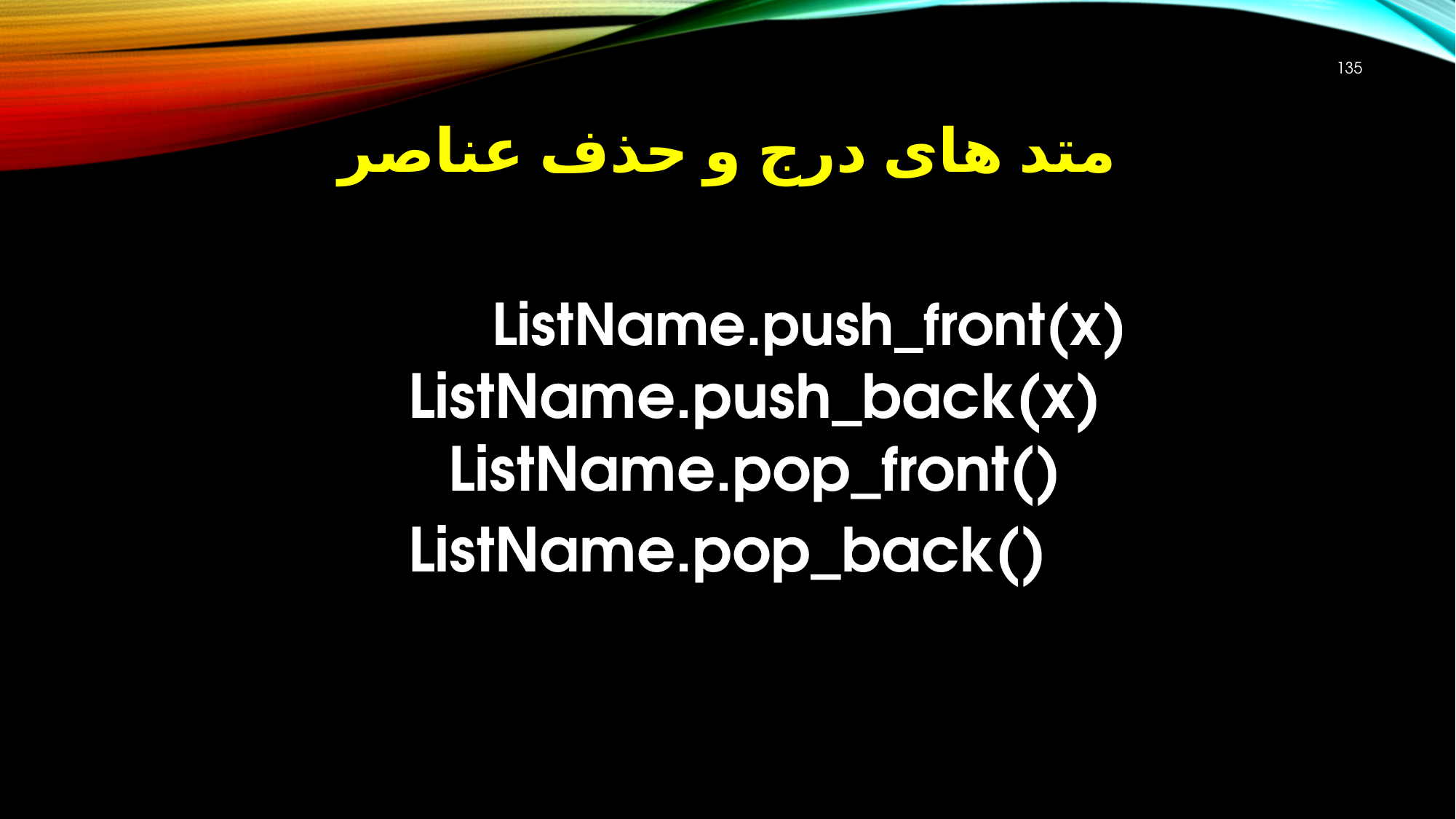

135
# متد های درج و حذف عناصر
	ListName.push_front(x)
ListName.push_back(x)
ListName.pop_front()
ListName.pop_back()